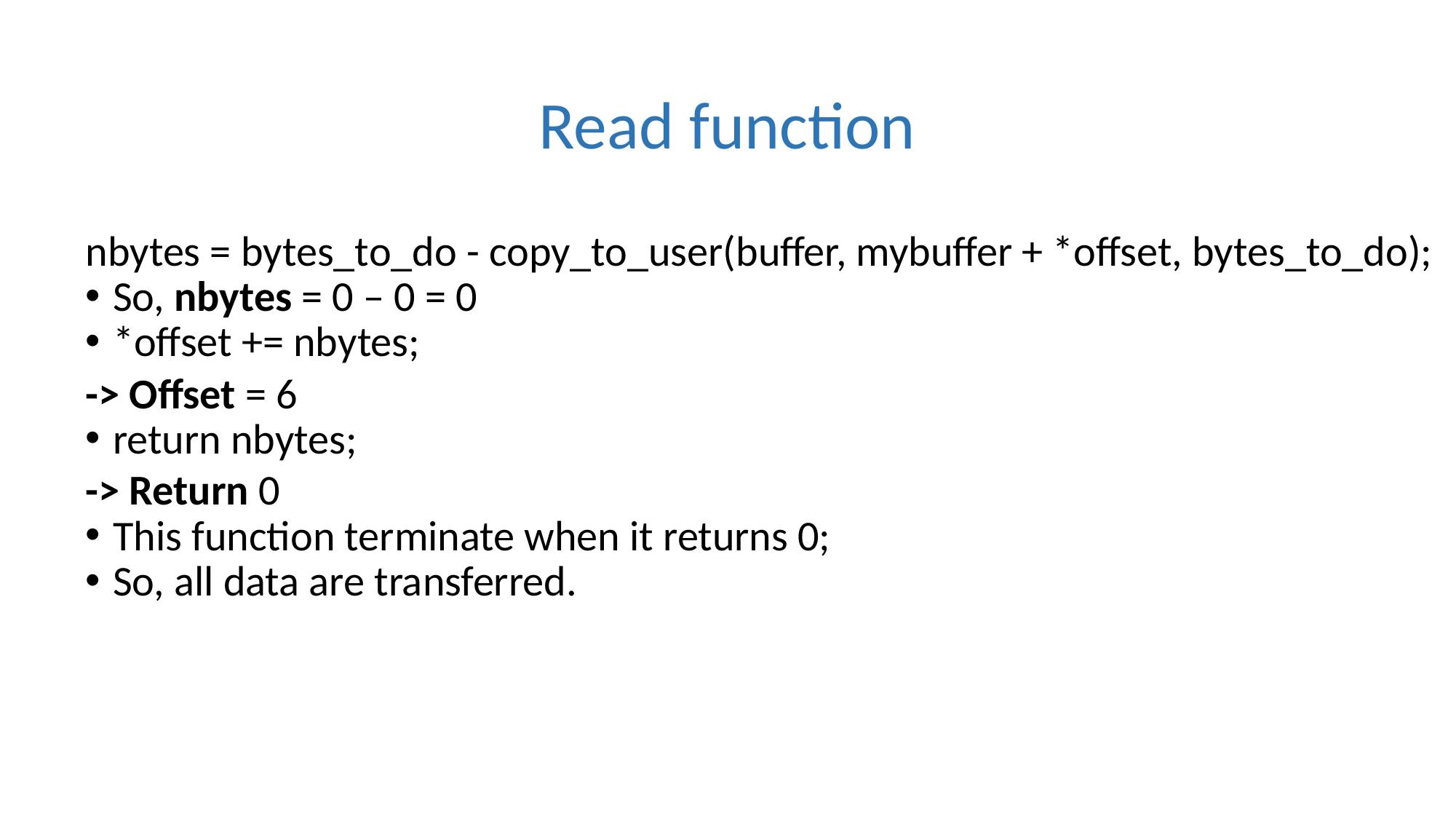

Read function
nbytes = bytes_to_do - copy_to_user(buffer, mybuffer + *offset, bytes_to_do);
So, nbytes = 0 – 0 = 0
*offset += nbytes;
-> Offset = 6
return nbytes;
-> Return 0
This function terminate when it returns 0;
So, all data are transferred.